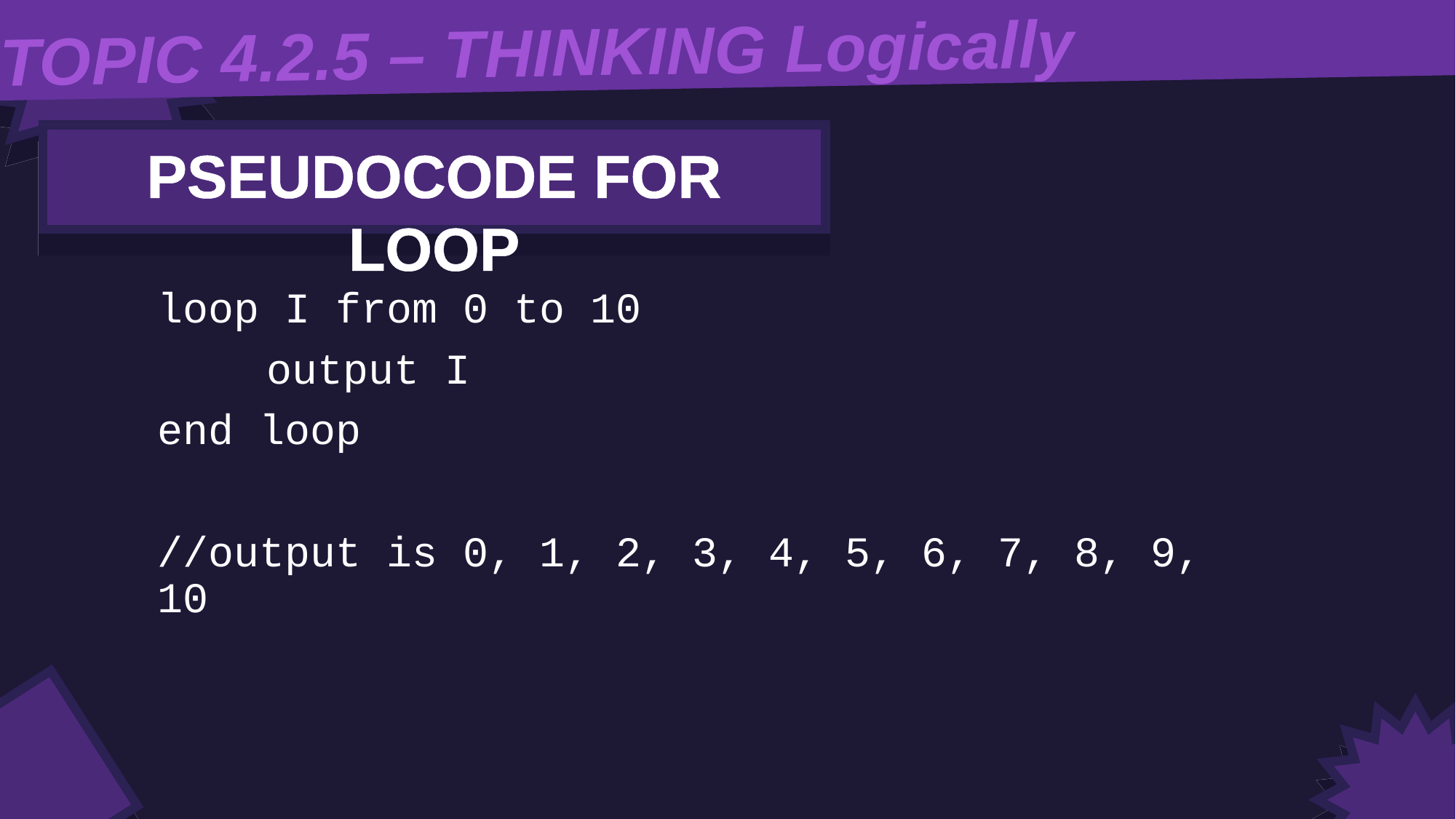

TOPIC 4.2.5 – THINKING Logically

PSEUDOCODE FOR LOOP
loop I from 0 to 10
	output I
end loop

//output is 0, 1, 2, 3, 4, 5, 6, 7, 8, 9, 10